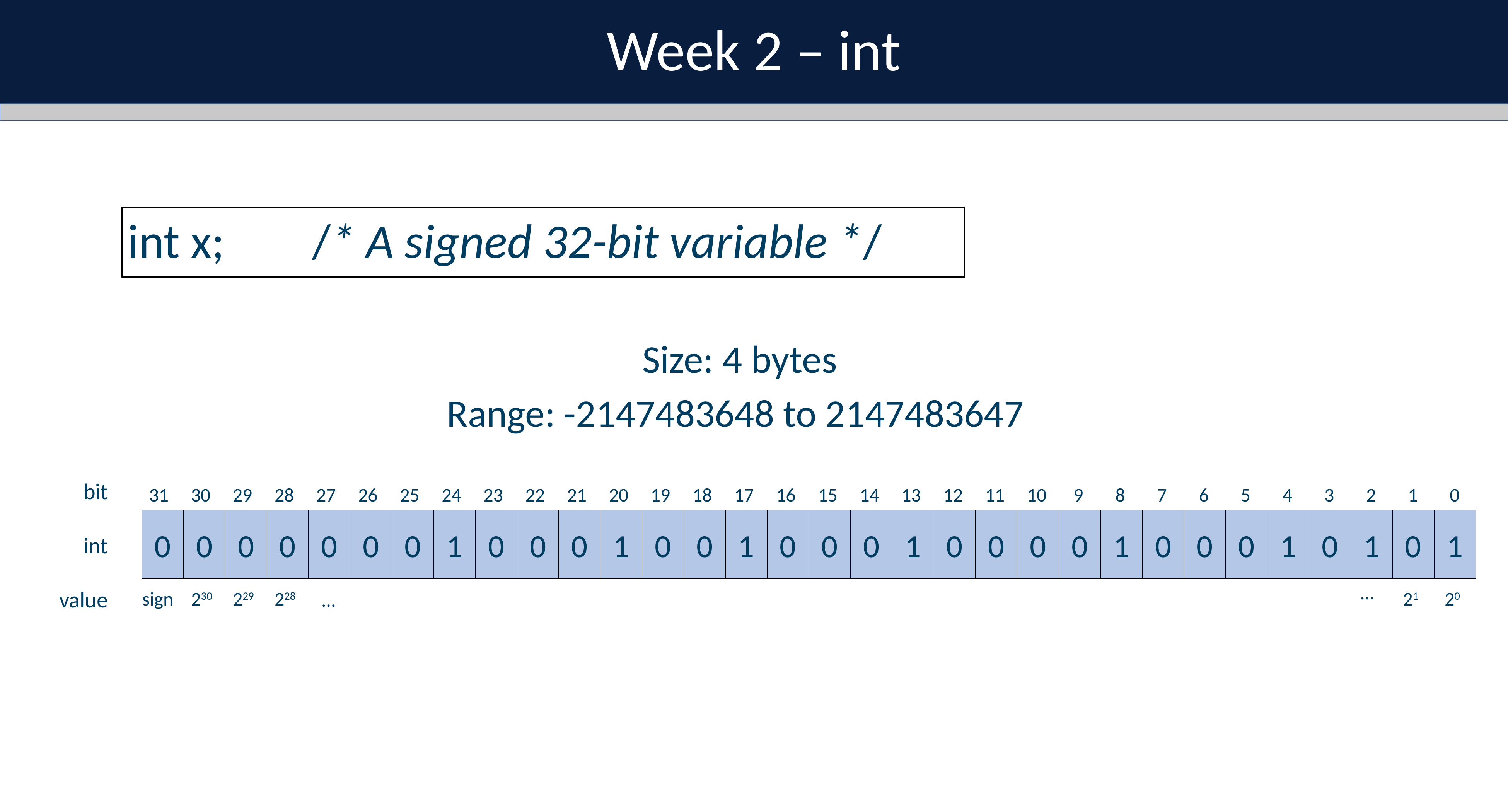

Week 2 – int

int x;        /* A signed 32-bit variable */

Size: 4 bytes
Range: -2147483648 to 2147483647
31
30
29
28
27
26
25
24
23
22
21
20
19
18
17
16
15
14
13
12
11
10
9
8
7
6
5
4
3
2
1
0
bit
0
0
0
0
0
0
0
1
0
0
0
1
0
0
1
0
0
0
1
0
0
0
0
1
0
0
0
1
0
1
0
1
int
…
sign
230
229
228
21
20
…
value